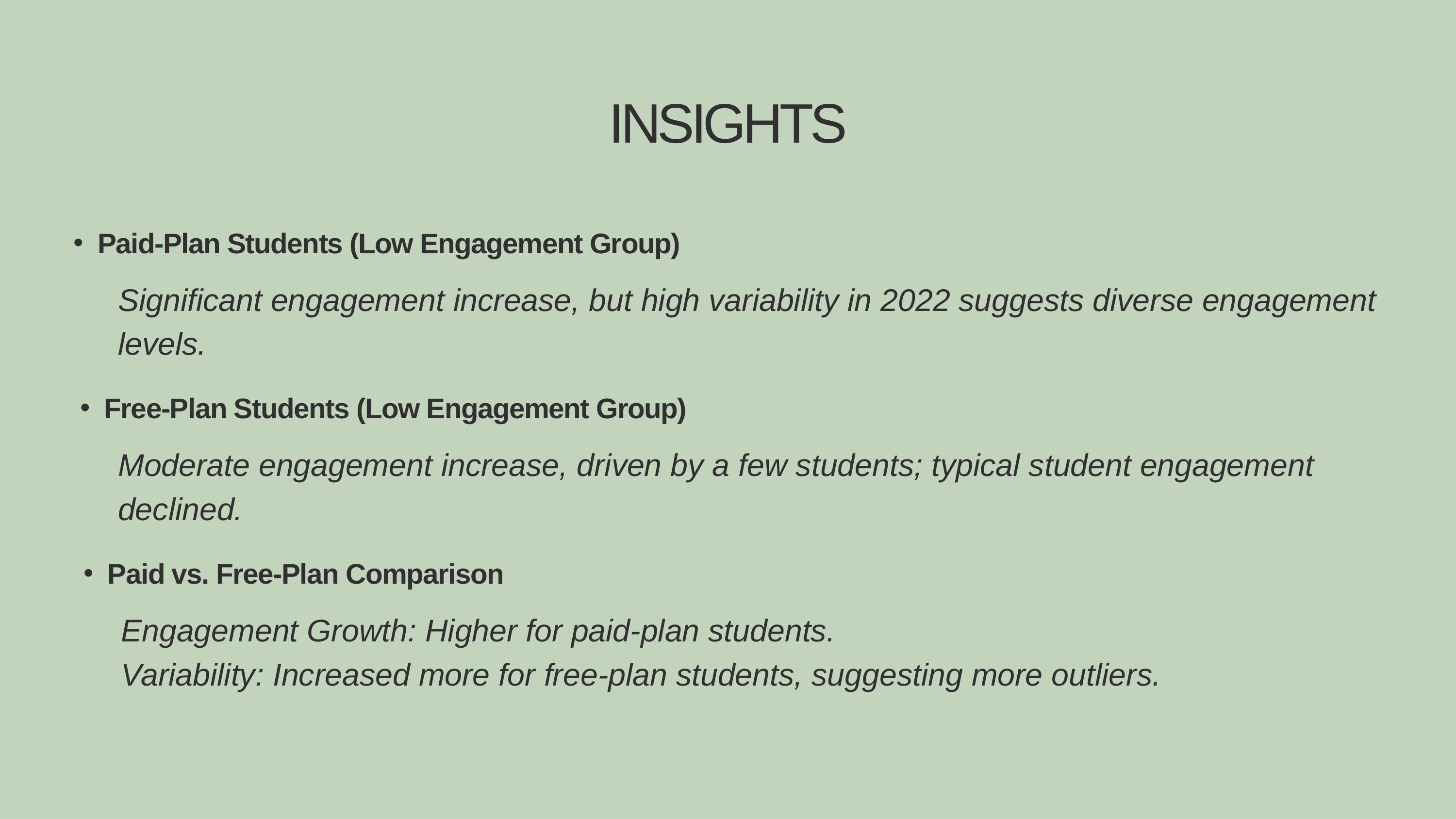

INSIGHTS
Paid-Plan Students (Low Engagement Group)
Significant engagement increase, but high variability in 2022 suggests diverse engagement levels.
Free-Plan Students (Low Engagement Group)
Moderate engagement increase, driven by a few students; typical student engagement declined.
Paid vs. Free-Plan Comparison
Engagement Growth: Higher for paid-plan students.
Variability: Increased more for free-plan students, suggesting more outliers.